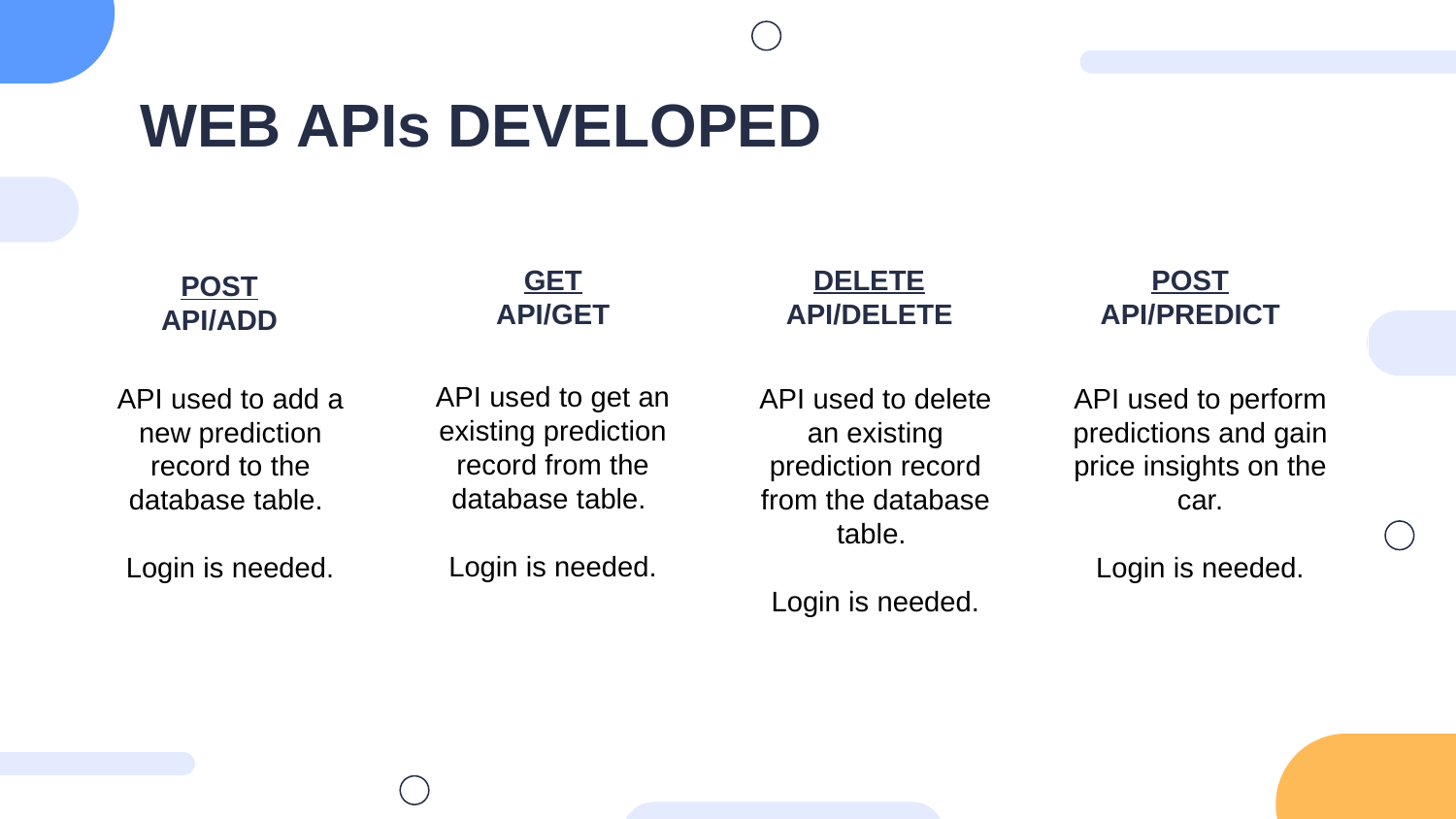

WEB APIs DEVELOPED
GET
API/GET

POST
API/PREDICT

DELETE
API/DELETE

POST
API/ADD

API used to get an existing prediction record from the database table.

Login is needed.
API used to add a new prediction record to the database table.

Login is needed.
API used to delete an existing prediction record from the database table.

Login is needed.
API used to perform predictions and gain price insights on the car.

Login is needed.